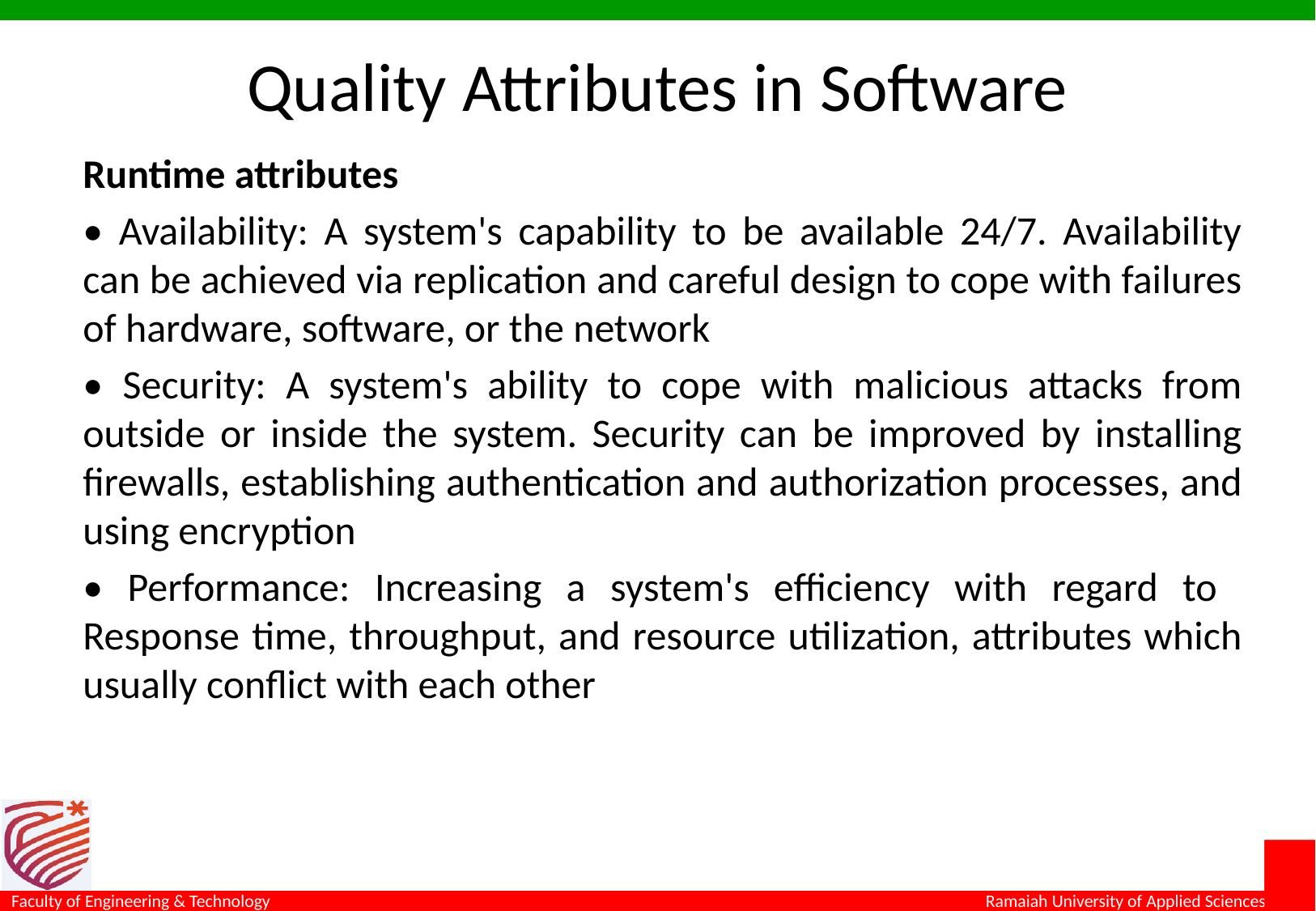

# Quality Attributes in Software
Runtime attributes
• Availability: A system's capability to be available 24/7. Availability can be achieved via replication and careful design to cope with failures of hardware, software, or the network
• Security: A system's ability to cope with malicious attacks from outside or inside the system. Security can be improved by installing firewalls, establishing authentication and authorization processes, and using encryption
• Performance: Increasing a system's efficiency with regard to  Response time, throughput, and resource utilization, attributes which usually conflict with each other